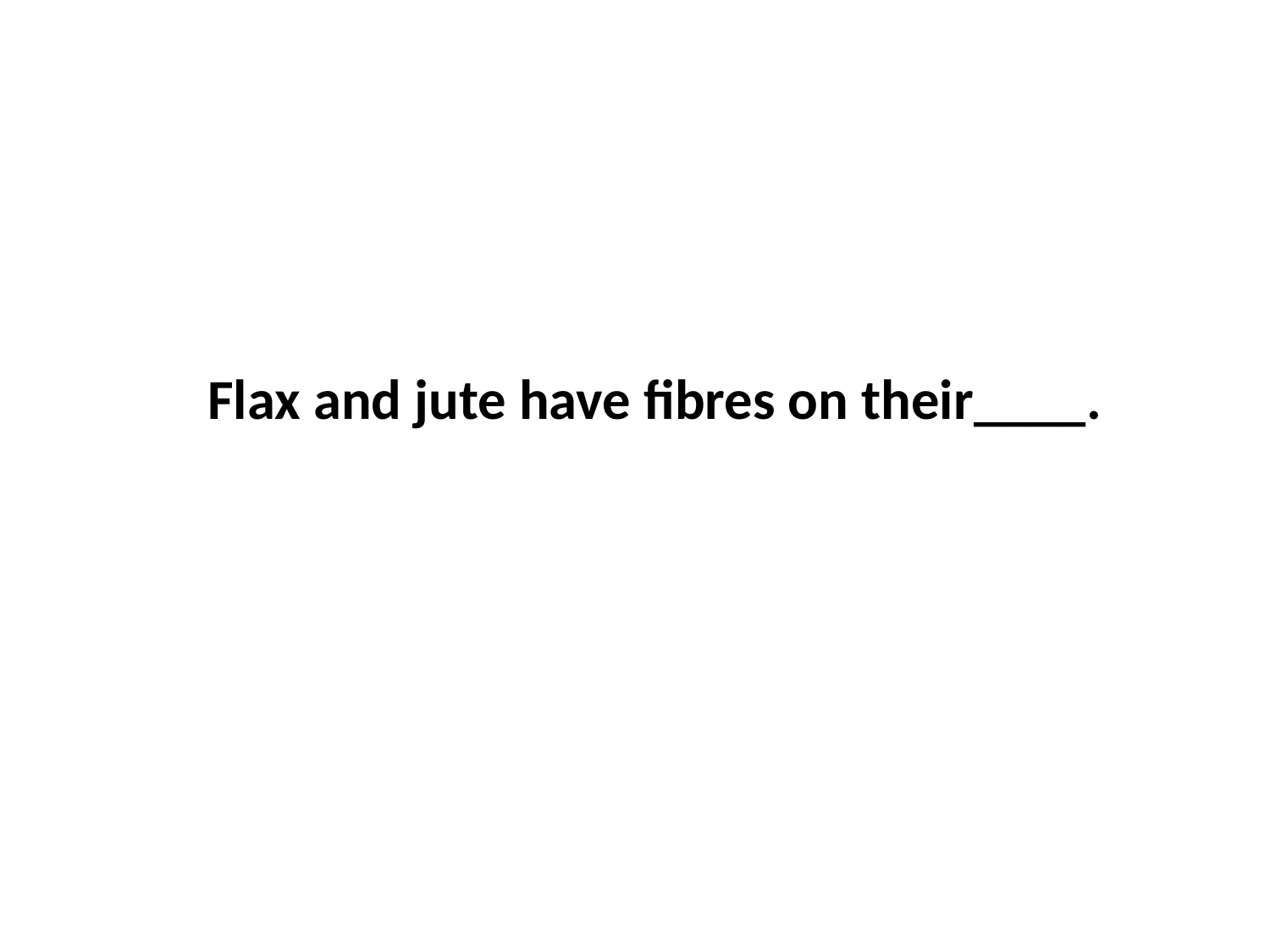

Flax and jute have fibres on their____.